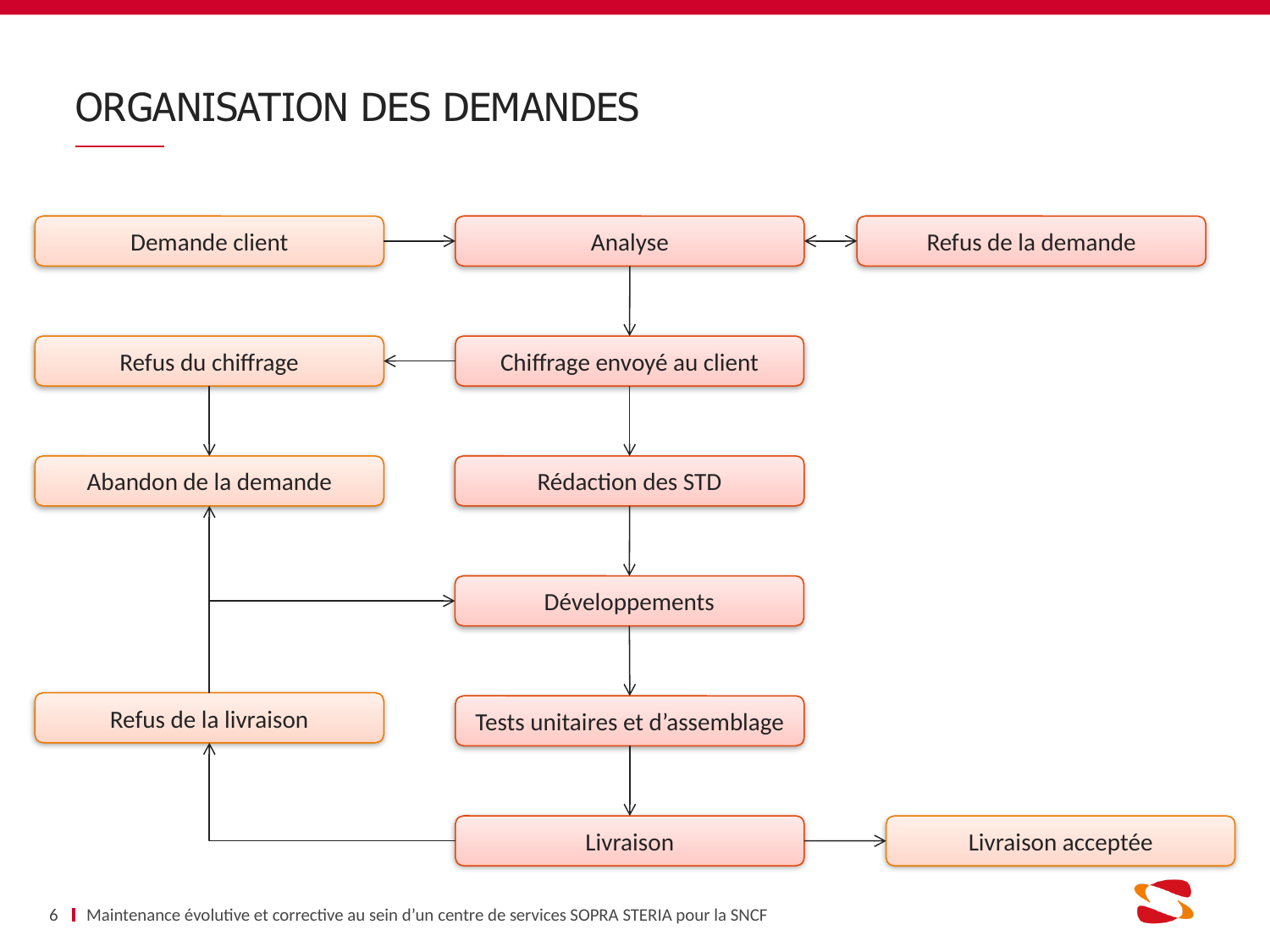

# Organisation des demandes
Demande client
Analyse
Refus de la demande
Refus du chiffrage
Chiffrage envoyé au client
Abandon de la demande
Rédaction des STD
Développements
Refus de la livraison
Tests unitaires et d’assemblage
Livraison
Livraison acceptée
6
Maintenance évolutive et corrective au sein d’un centre de services SOPRA STERIA pour la SNCF